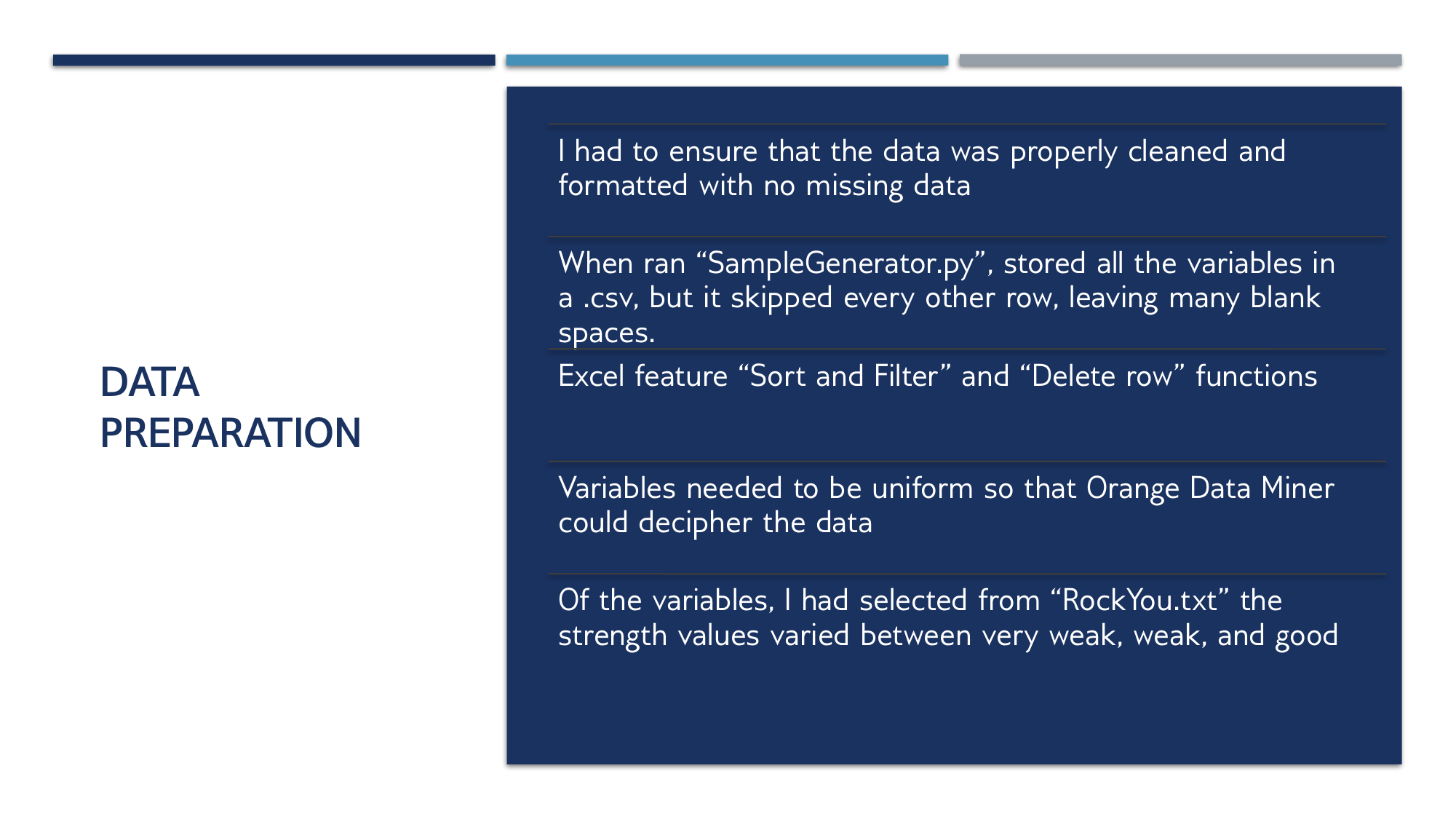

# Data Preparation
I had to ensure that the data was properly cleaned and formatted with no missing data
When ran “SampleGenerator.py”, stored all the variables in a .csv, but it skipped every other row, leaving many blank spaces.
Excel feature “Sort and Filter” and “Delete row” functions
Variables needed to be uniform so that Orange Data Miner could decipher the data
Of the variables, I had selected from “RockYou.txt” the strength values varied between very weak, weak, and good